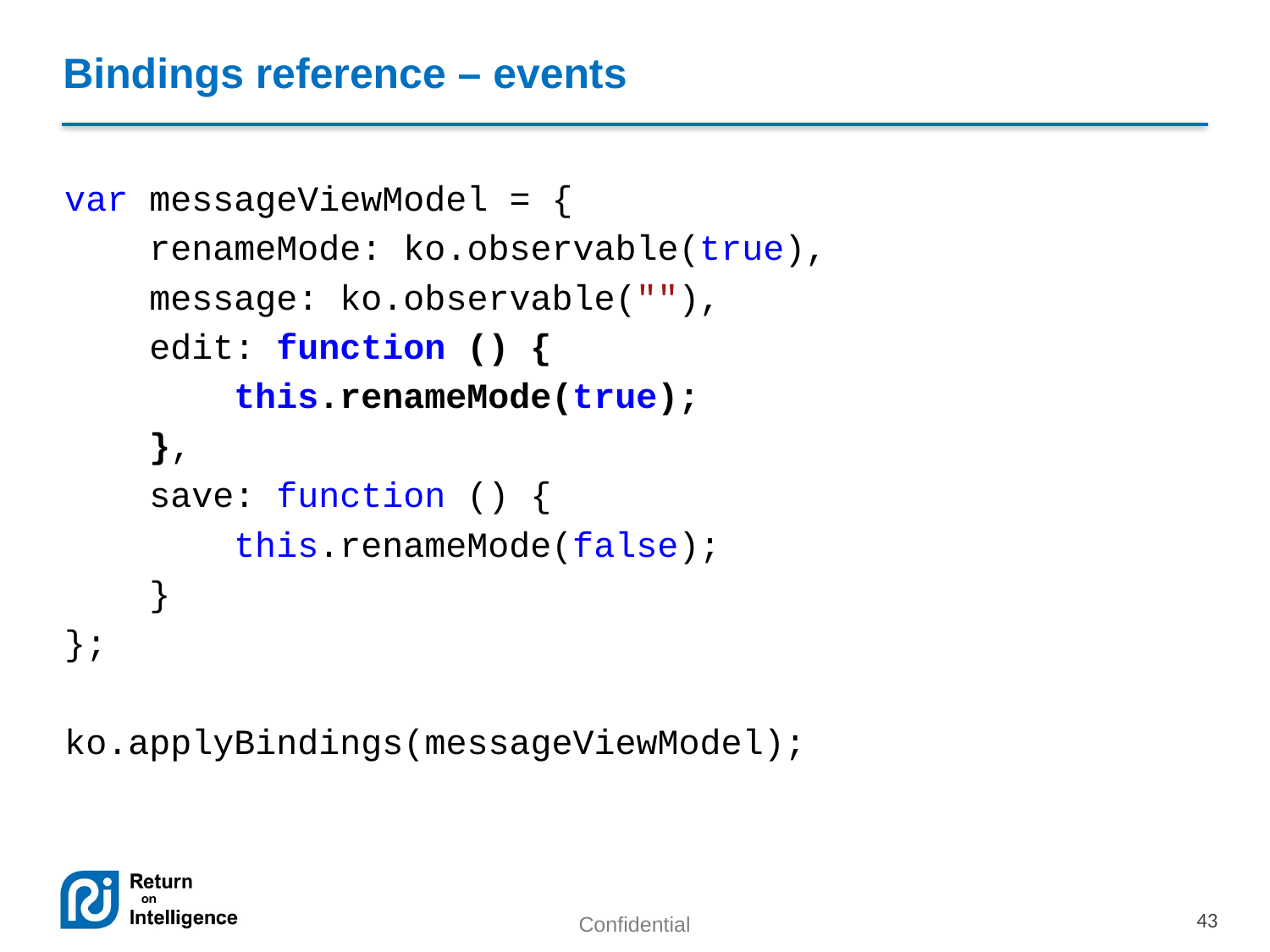

# Bindings reference – events
var messageViewModel = {
    renameMode: ko.observable(true),
    message: ko.observable(""),
    edit: function () {
        this.renameMode(true);
    },
    save: function () {
        this.renameMode(false);
    }
};

ko.applyBindings(messageViewModel);